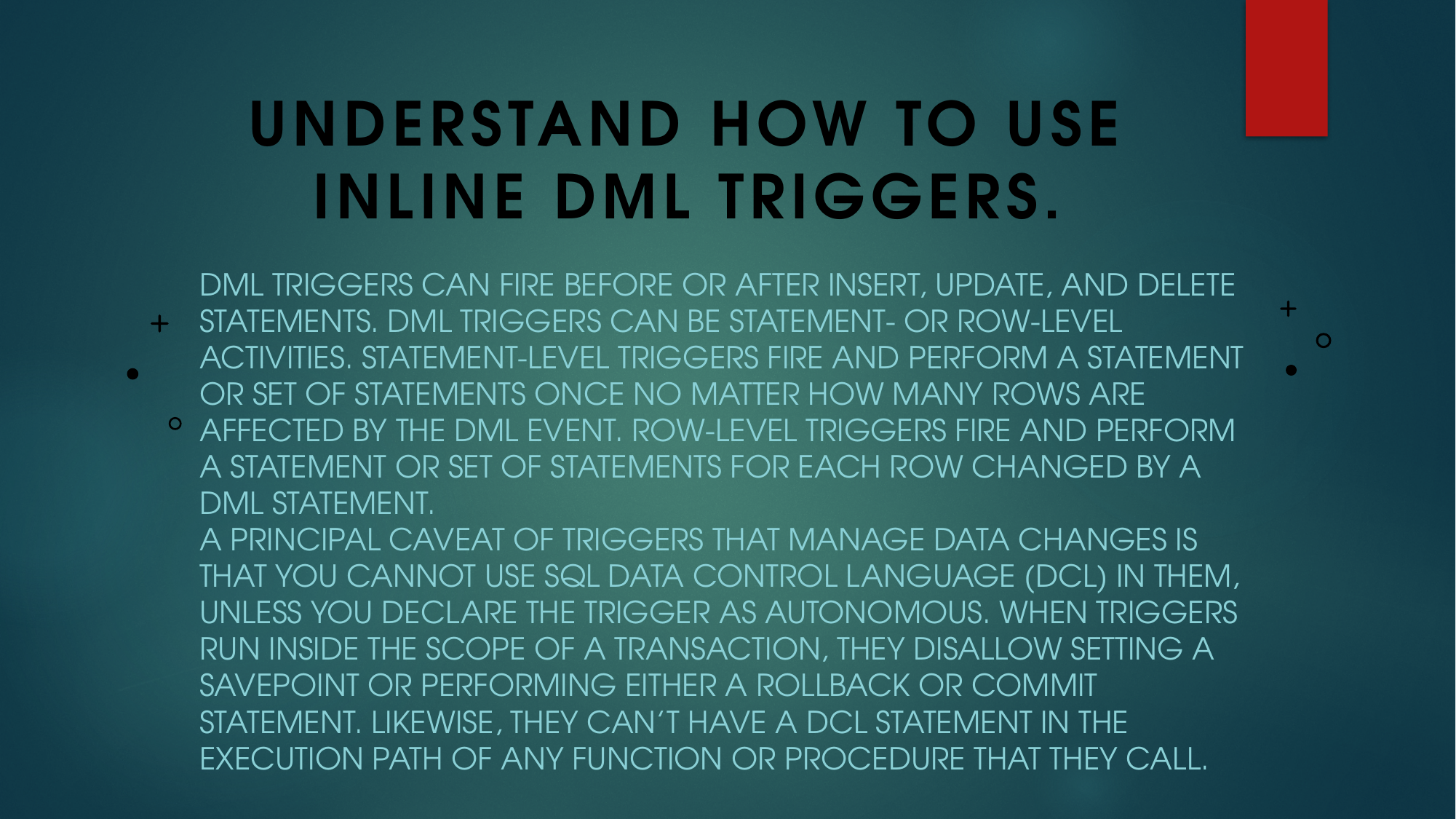

# Understand how to use inline DML triggers.
DML triggers can fire before or after INSERT, UPDATE, and DELETE statements. DML triggers can be statement- or row-level activities. Statement-level triggers fire and perform a statement or set of statements once no matter how many rows are affected by the DML event. Row-level triggers fire and perform a statement or set of statements for each row changed by a DML statement.
A principal caveat of triggers that manage data changes is that you cannot use SQL Data Control Language (DCL) in them, unless you declare the trigger as autonomous. When triggers run inside the scope of a transaction, they disallow setting a SAVEPOINT or performing either a ROLLBACK or COMMIT statement. Likewise, they can’t have a DCL statement in the execution path of any function or procedure that they call.